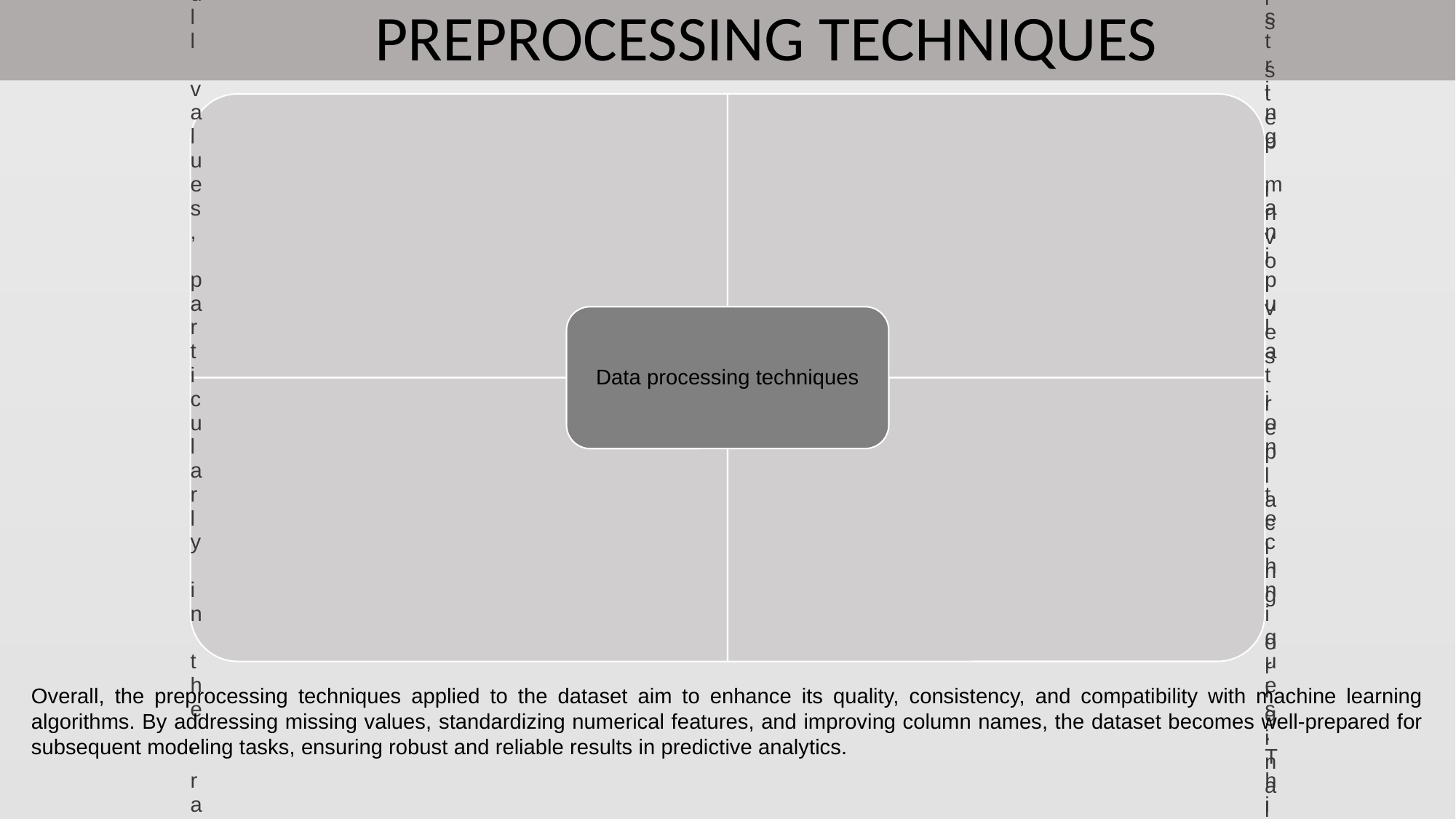

# PREPROCESSING TECHNIQUES
Data processing techniques
Overall, the preprocessing techniques applied to the dataset aim to enhance its quality, consistency, and compatibility with machine learning algorithms. By addressing missing values, standardizing numerical features, and improving column names, the dataset becomes well-prepared for subsequent modeling tasks, ensuring robust and reliable results in predictive analytics.